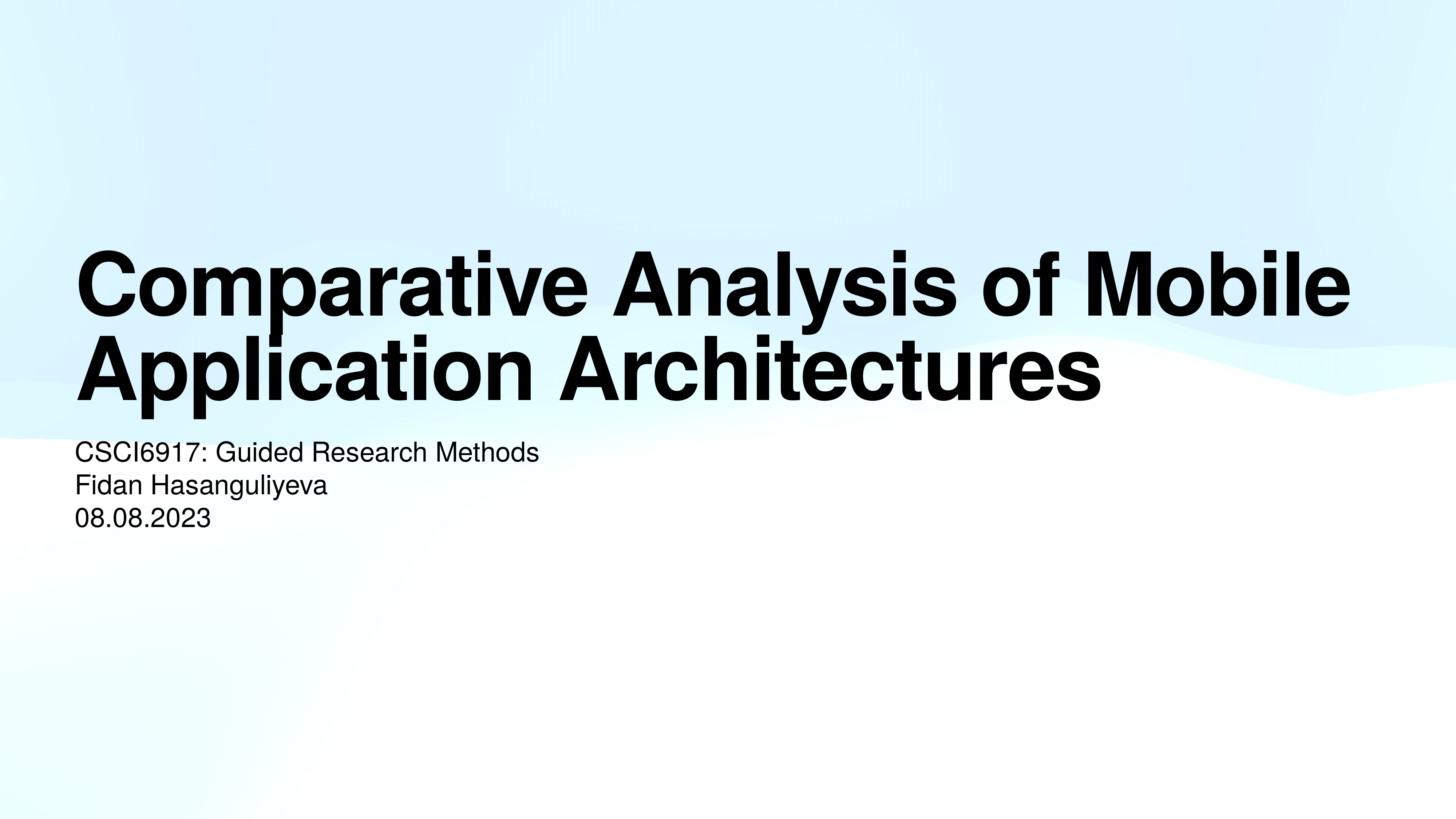

# Comparative Analysis of Mobile Application Architectures
CSCI6917: Guided Research Methods
Fidan Hasanguliyeva
08.08.2023